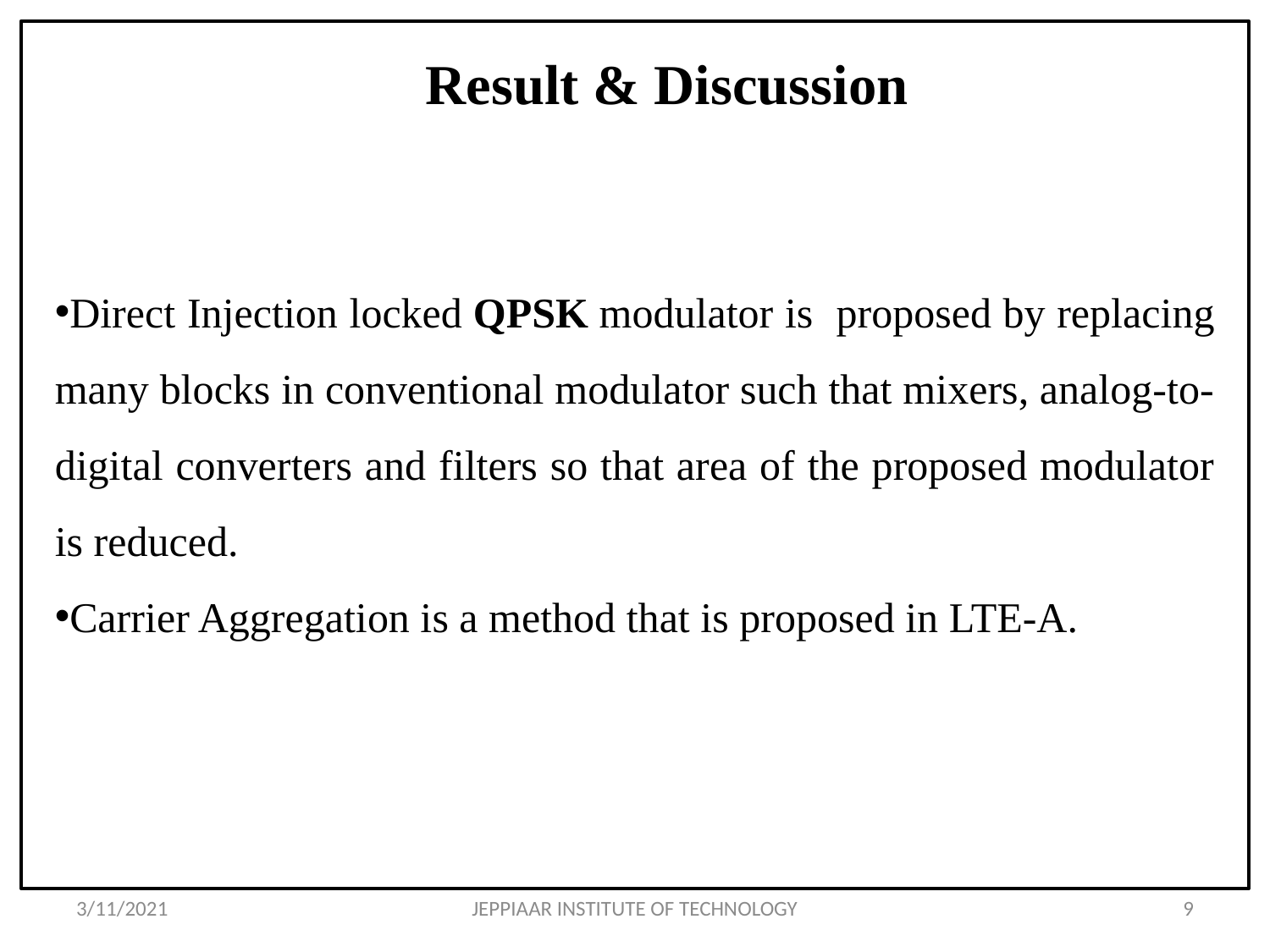

#
Result & Discussion

Direct Injection locked QPSK modulator is  proposed by replacing many blocks in conventional modulator such that mixers, analog-to-digital converters and filters so that area of the proposed modulator is reduced.
Carrier Aggregation is a method that is proposed in LTE-A.

3/11/2021
JEPPIAAR INSTITUTE OF TECHNOLOGY
9